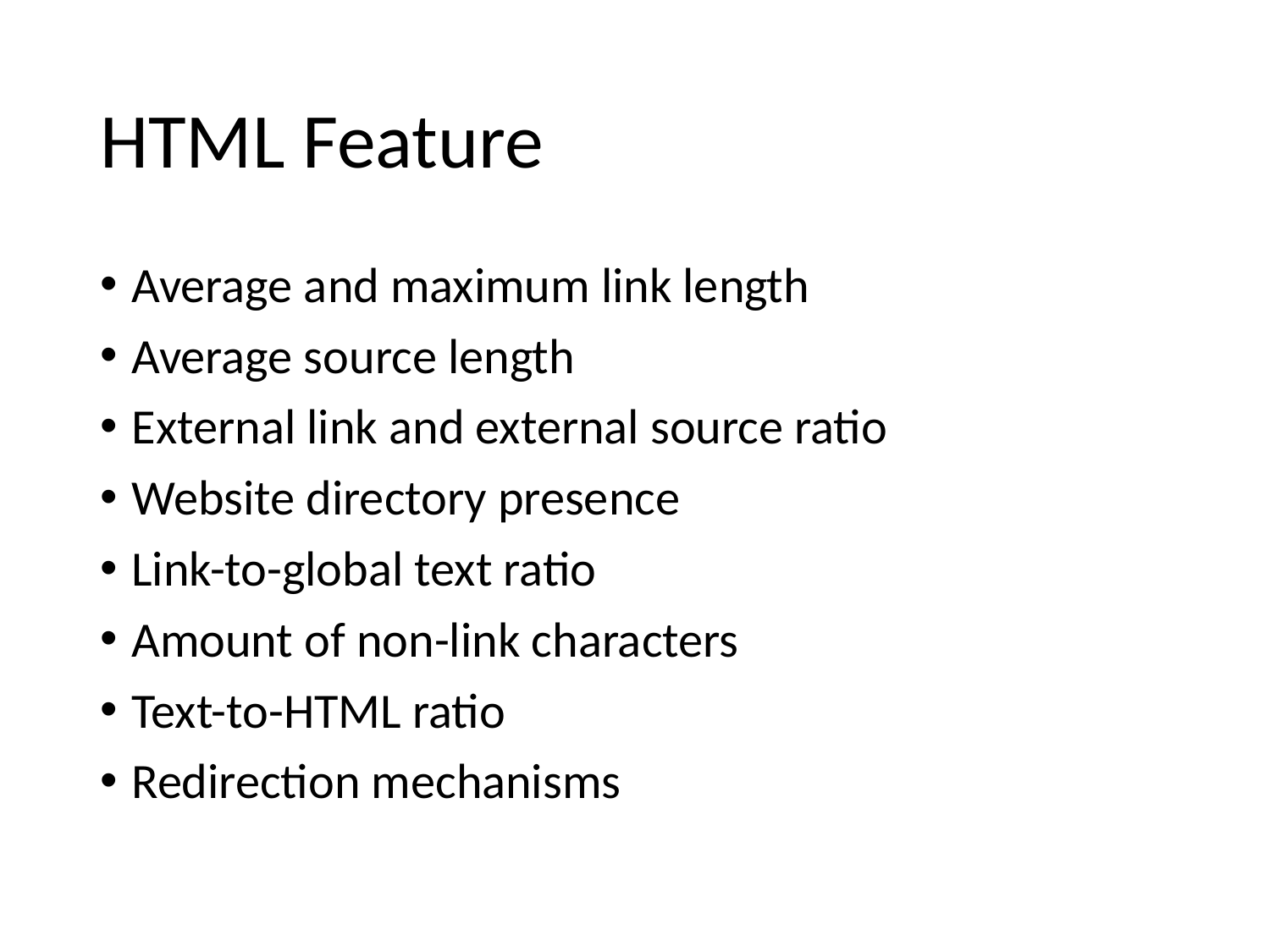

# HTML Feature
Average and maximum link length
Average source length
External link and external source ratio
Website directory presence
Link-to-global text ratio
Amount of non-link characters
Text-to-HTML ratio
Redirection mechanisms